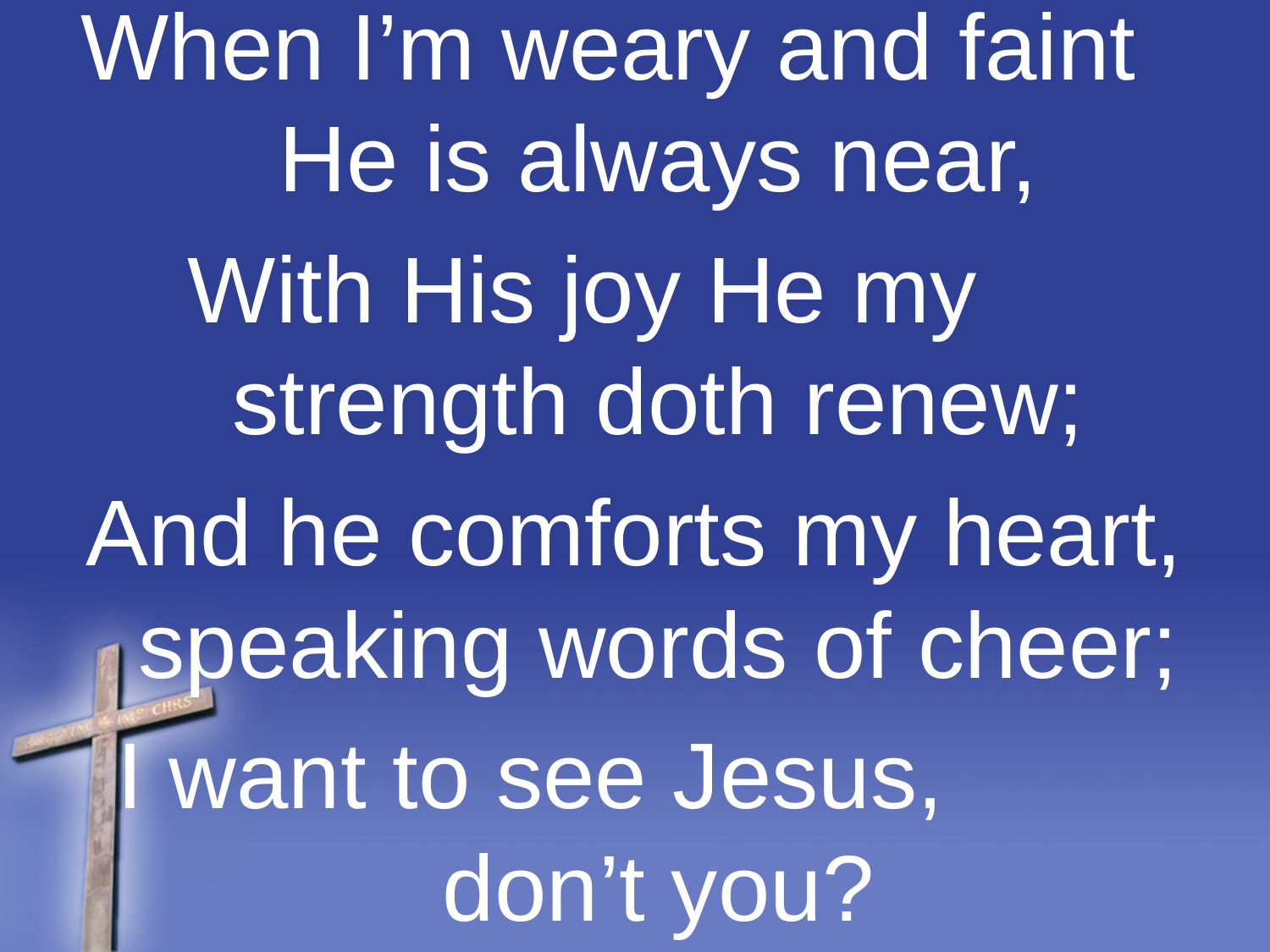

When I’m weary and faint   He is always near,
With His joy He my     strength doth renew;
And he comforts my heart, speaking words of cheer;
I want to see Jesus,         don’t you?